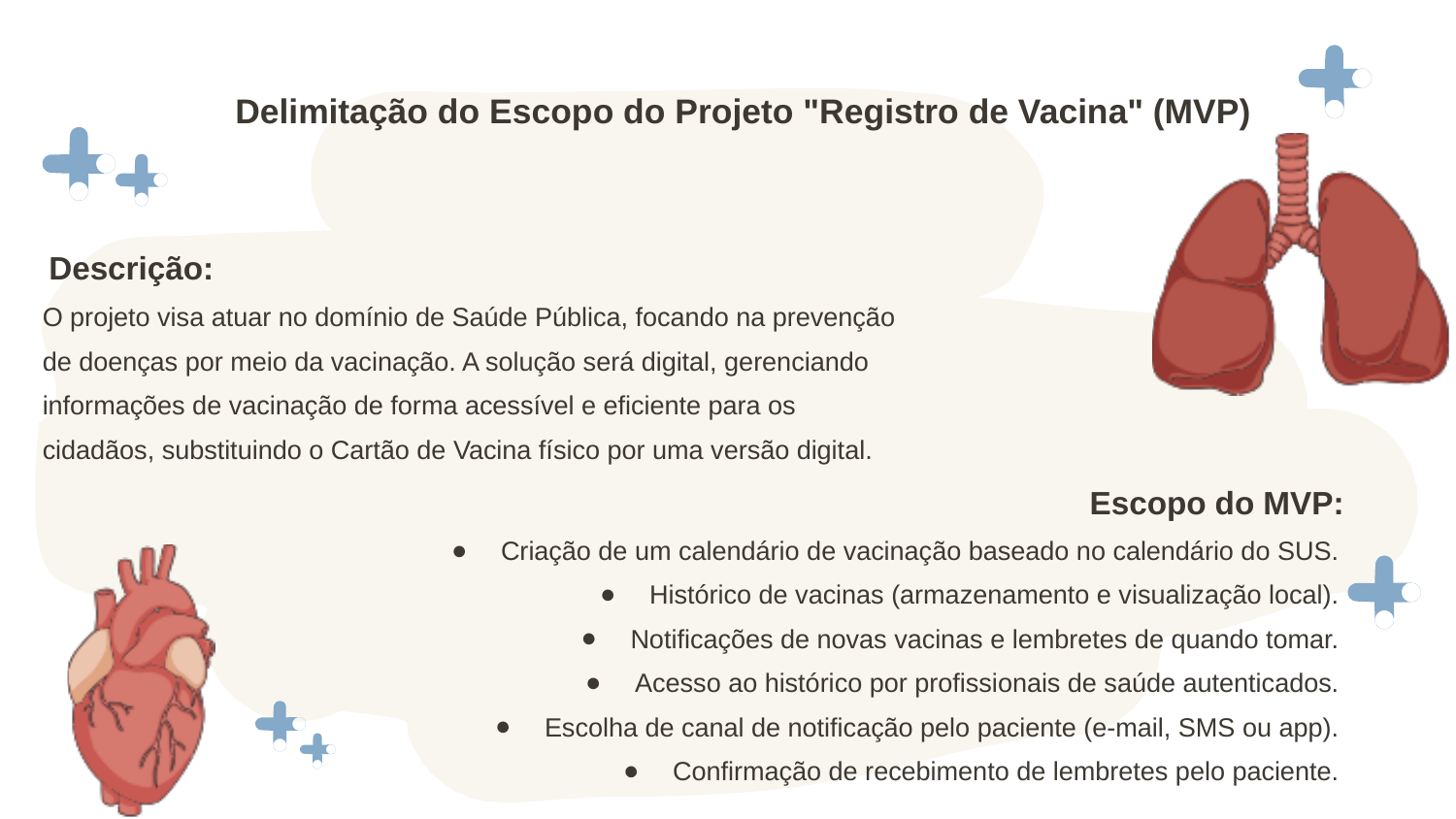

Delimitação do Escopo do Projeto "Registro de Vacina" (MVP)

Descrição:
O projeto visa atuar no domínio de Saúde Pública, focando na prevenção de doenças por meio da vacinação. A solução será digital, gerenciando informações de vacinação de forma acessível e eficiente para os cidadãos, substituindo o Cartão de Vacina físico por uma versão digital.
Escopo do MVP:
Criação de um calendário de vacinação baseado no calendário do SUS.
Histórico de vacinas (armazenamento e visualização local).
Notificações de novas vacinas e lembretes de quando tomar.
Acesso ao histórico por profissionais de saúde autenticados.
Escolha de canal de notificação pelo paciente (e-mail, SMS ou app).
Confirmação de recebimento de lembretes pelo paciente.